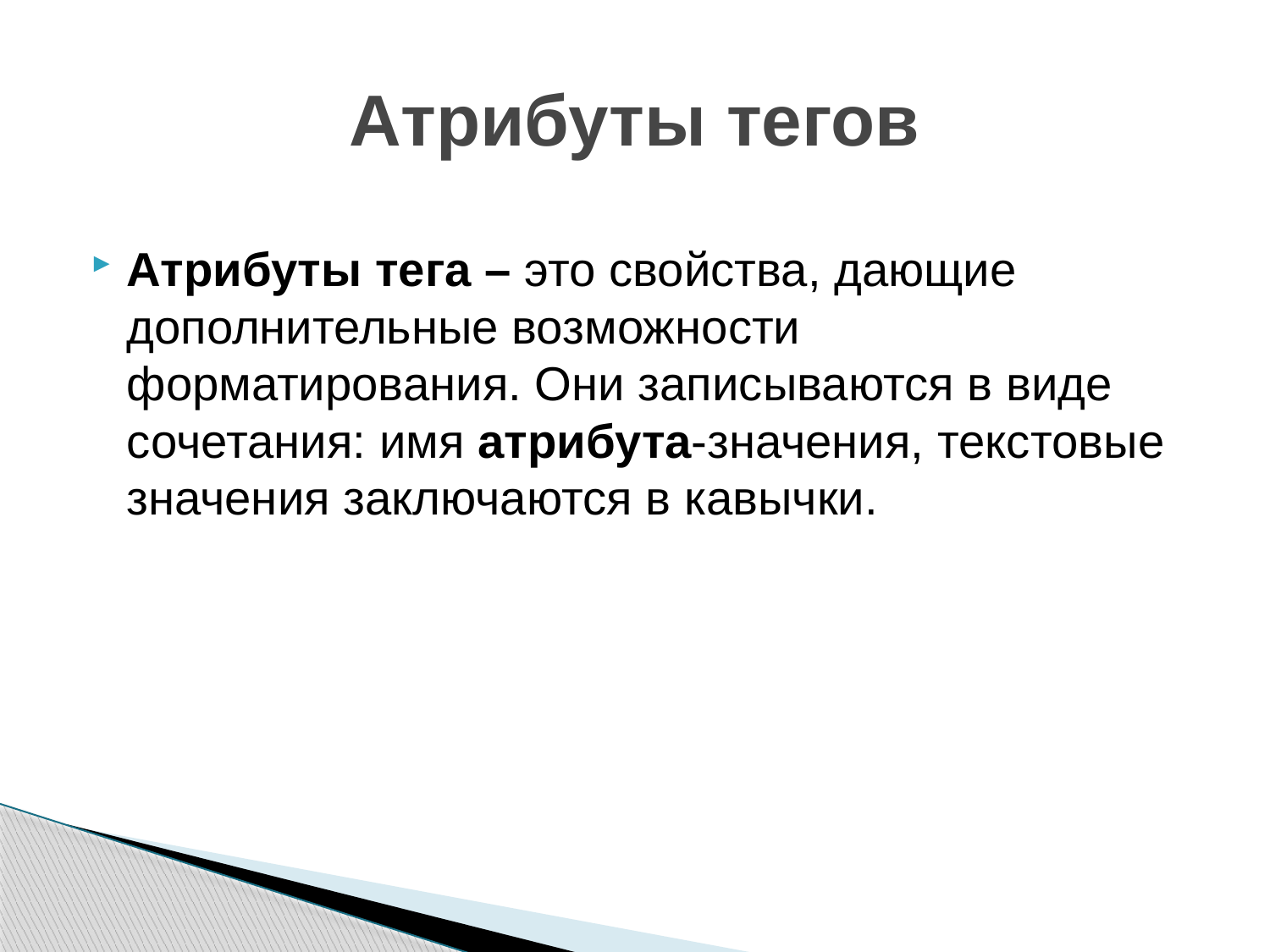

# Атрибуты тегов
Атрибуты тега – это свойства, дающие дополнительные возможности форматирования. Они записываются в виде сочетания: имя атрибута-значения, текстовые значения заключаются в кавычки.